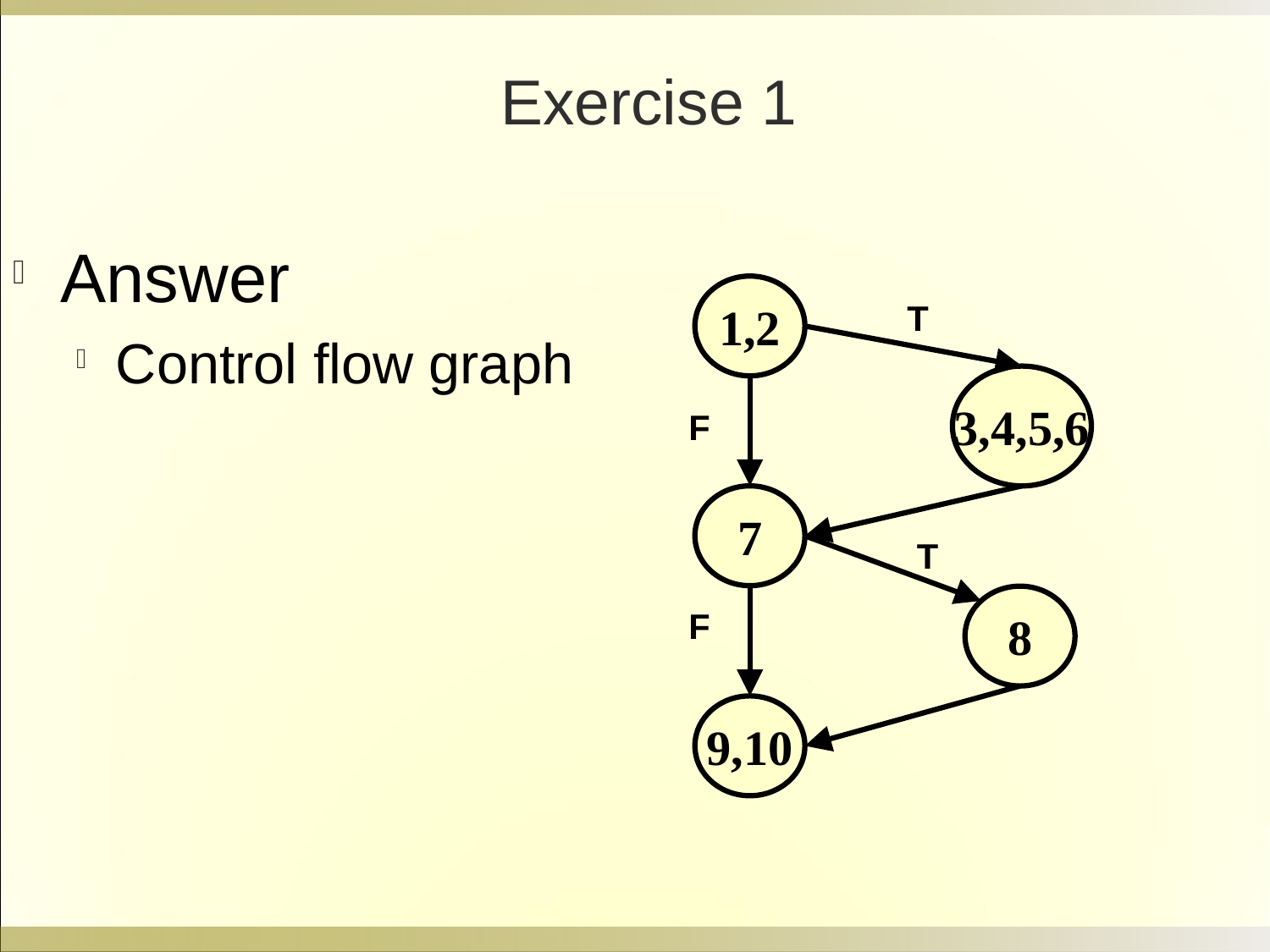

Exercise 1
Answer
Control flow graph
1,2
3,4,5,6
7
8
9,10
T
F
T
F